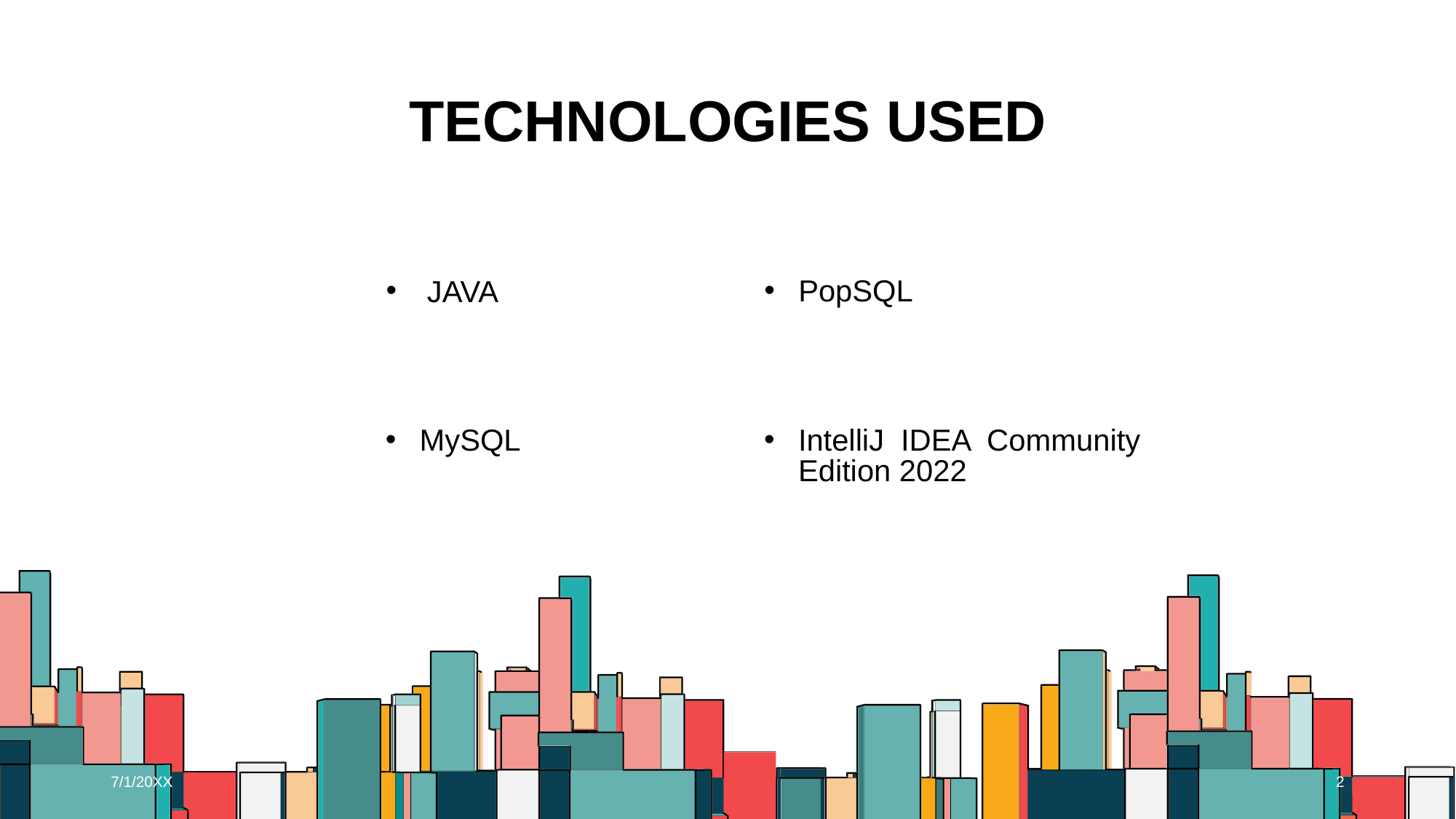

# Technologies used
PopSQL
JAVA
MySQL
IntelliJ  IDEA  Community Edition 2022
7/1/20XX
2